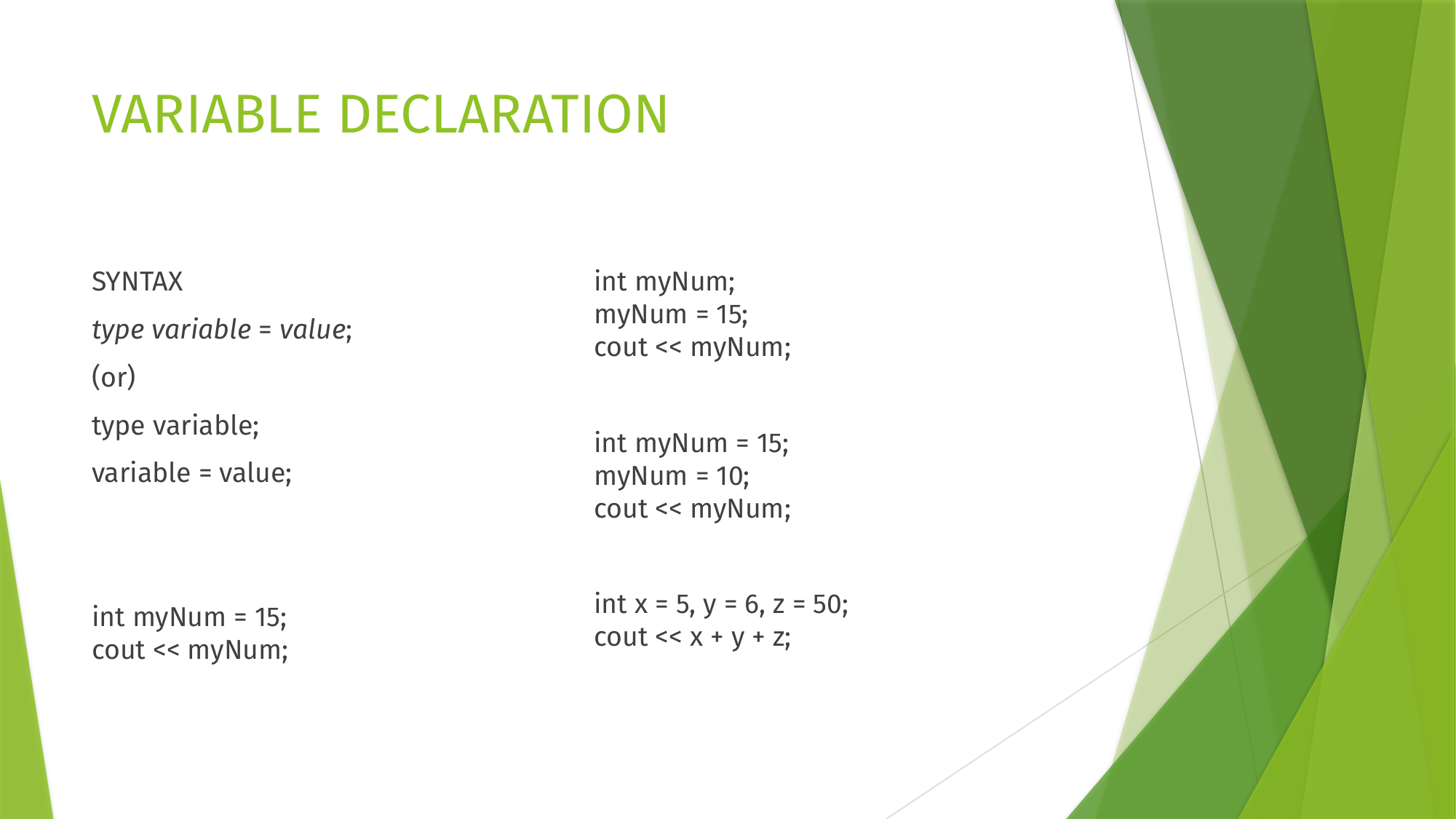

# VARIABLE DECLARATION
SYNTAX
type variable = value;
(or)
type variable;
variable = value;

int myNum = 15;
cout << myNum;

int myNum;
myNum = 15;
cout << myNum;

int myNum = 15;  
myNum = 10;  
cout << myNum;

int x = 5, y = 6, z = 50;
cout << x + y + z;